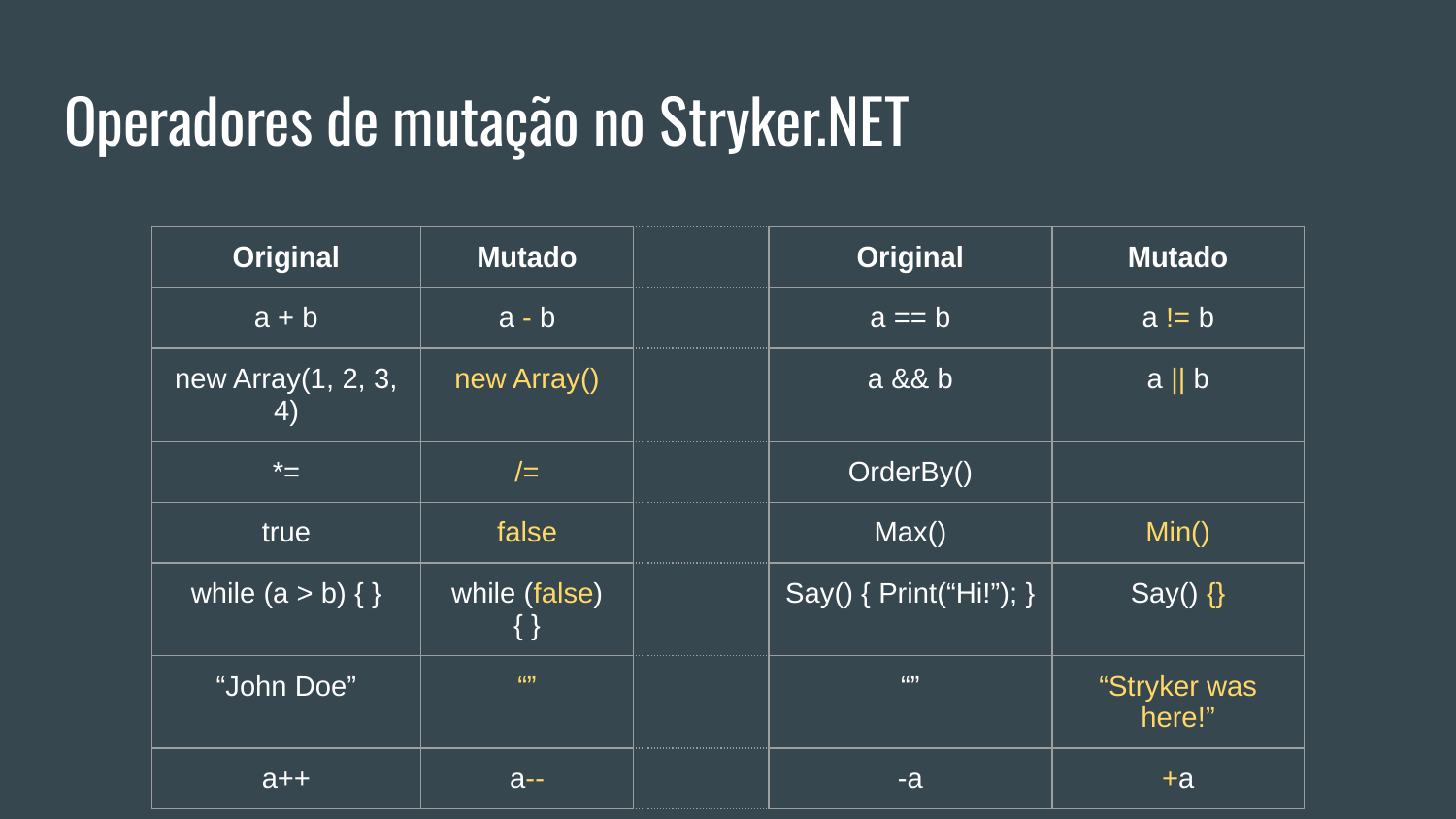

# Operadores de mutação no Stryker.NET

| Original | Mutado |  | Original | Mutado |
| --- | --- | --- | --- | --- |
| a + b | a - b |  | a == b | a != b |
| new Array(1, 2, 3, 4) | new Array() |  | a && b | a || b |
| \*= | /= |  | OrderBy() |  |
| true | false |  | Max() | Min() |
| while (a > b) { } | while (false) { } |  | Say() { Print(“Hi!”); } | Say() {} |
| “John Doe” | “” |  | “” | “Stryker was here!” |
| a++ | a-- |  | -a | +a |